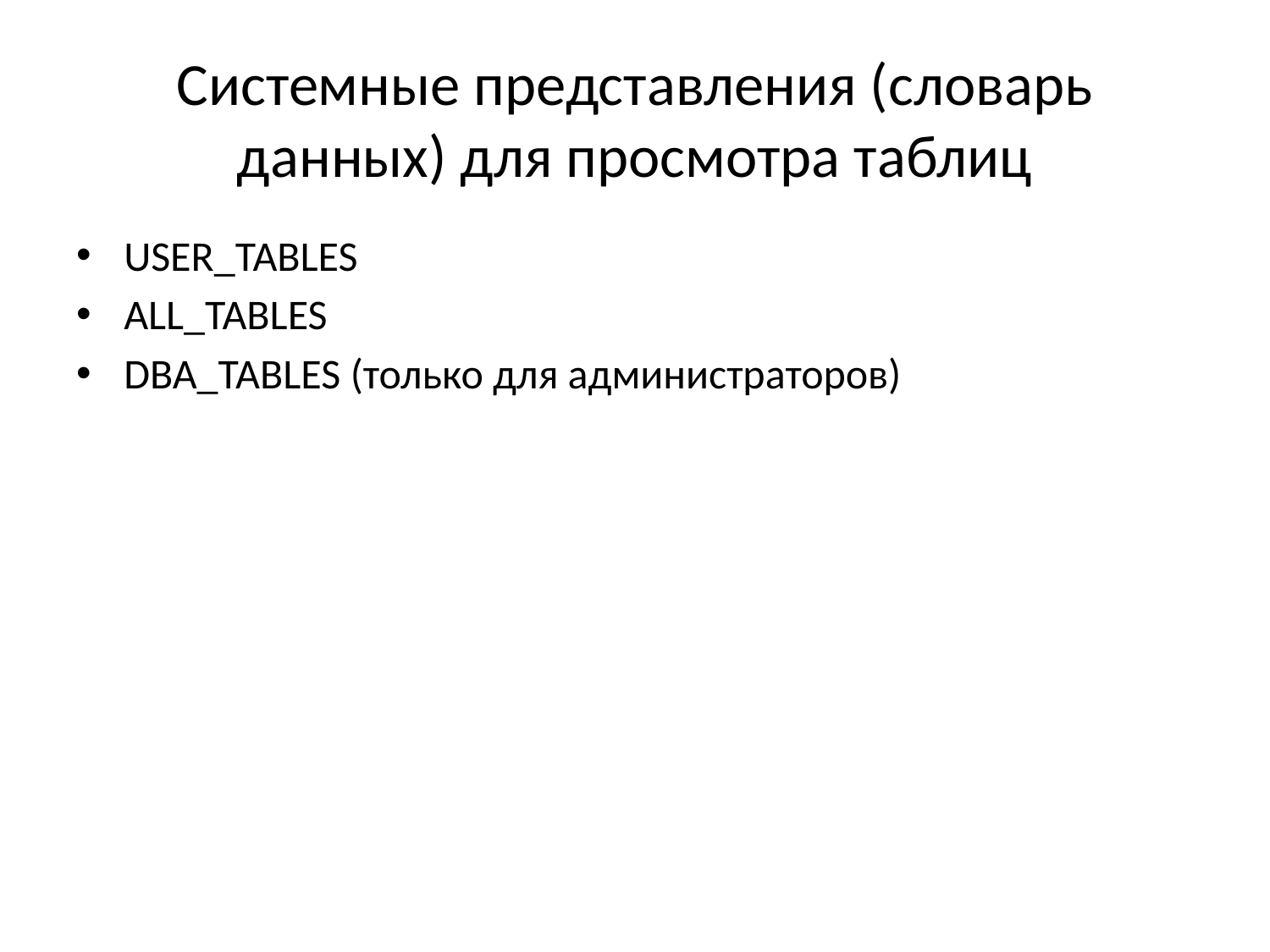

# Системные представления (словарь данных) для просмотра таблиц
USER_TABLES
ALL_TABLES
DBA_TABLES (только для администраторов)